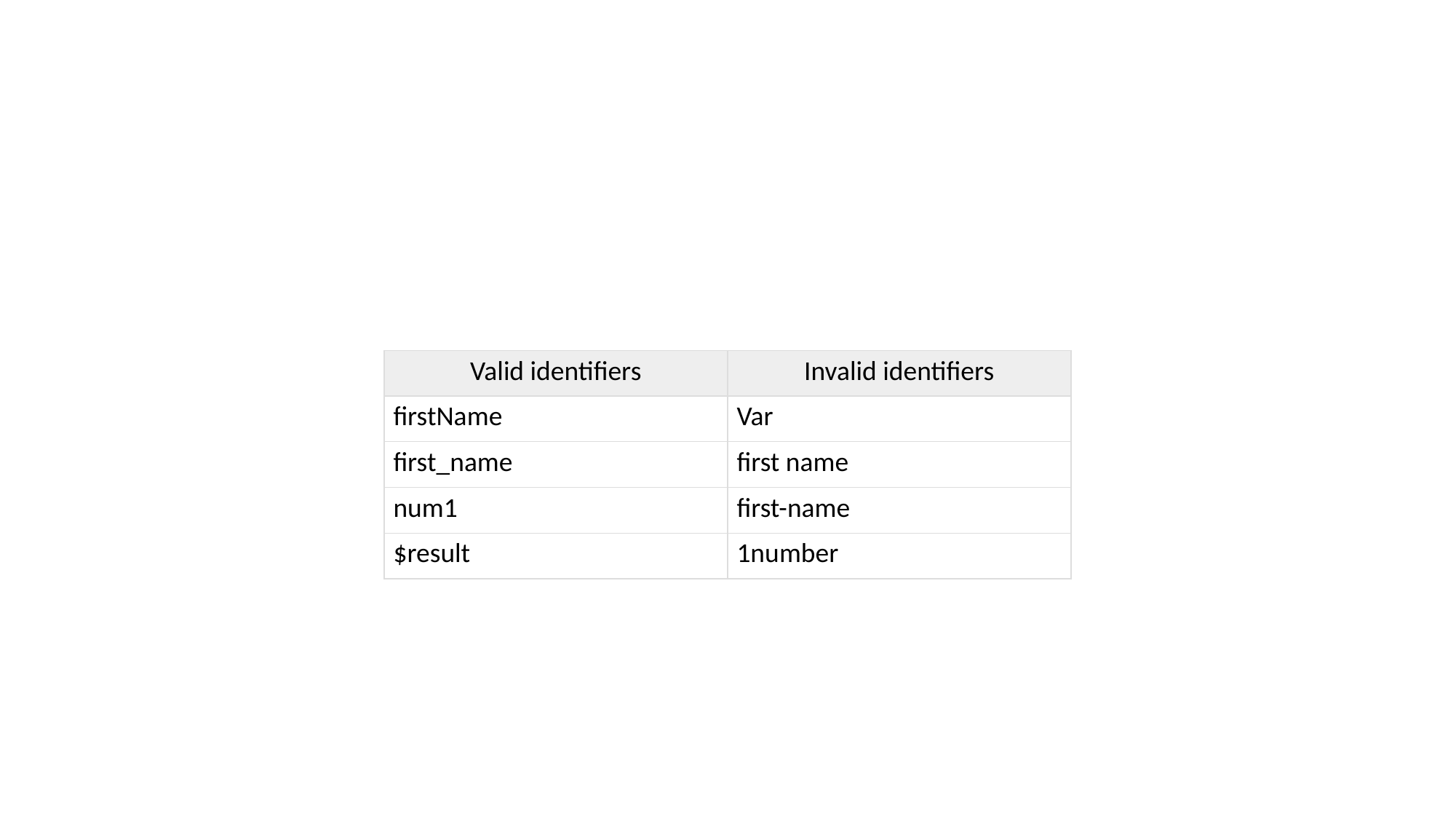

#
| Valid identifiers | Invalid identifiers |
| --- | --- |
| firstName | Var |
| first\_name | first name |
| num1 | first-name |
| $result | 1number |